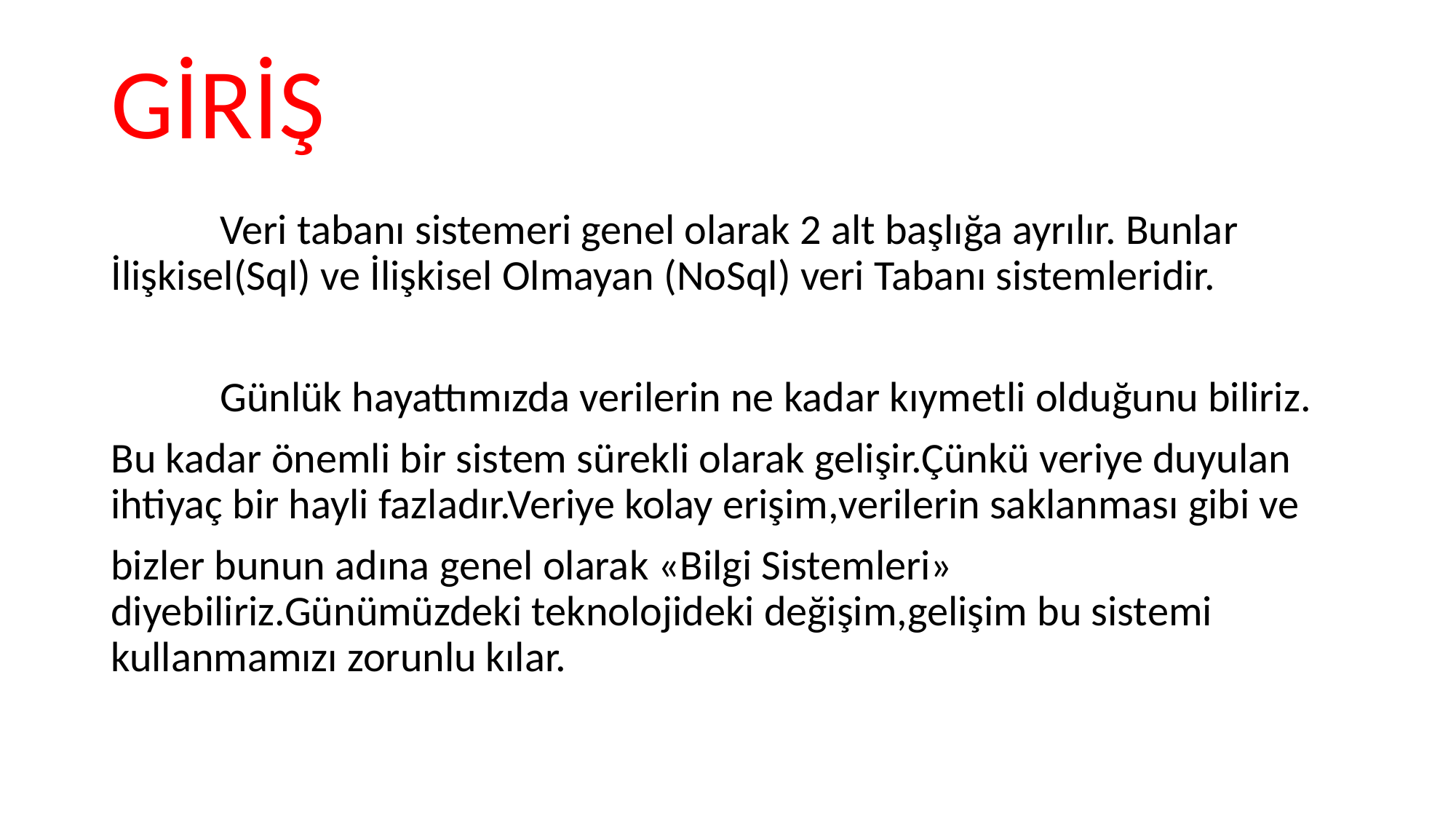

# GİRİŞ
	Veri tabanı sistemeri genel olarak 2 alt başlığa ayrılır. Bunlar İlişkisel(Sql) ve İlişkisel Olmayan (NoSql) veri Tabanı sistemleridir.

	Günlük hayattımızda verilerin ne kadar kıymetli olduğunu biliriz.
Bu kadar önemli bir sistem sürekli olarak gelişir.Çünkü veriye duyulan ihtiyaç bir hayli fazladır.Veriye kolay erişim,verilerin saklanması gibi ve
bizler bunun adına genel olarak «Bilgi Sistemleri» diyebiliriz.Günümüzdeki teknolojideki değişim,gelişim bu sistemi kullanmamızı zorunlu kılar.